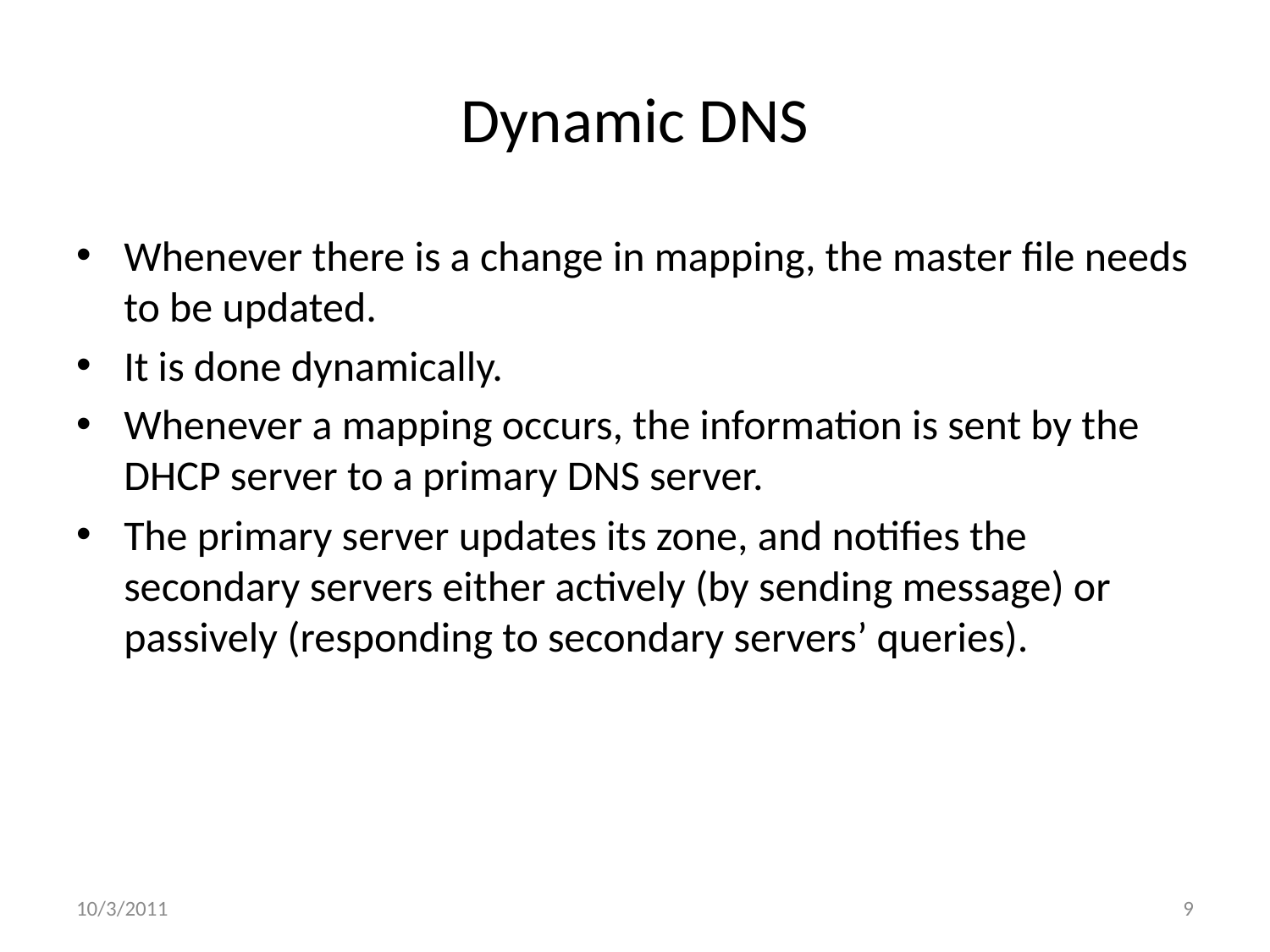

# Dynamic DNS
Whenever there is a change in mapping, the master file needs to be updated.
It is done dynamically.
Whenever a mapping occurs, the information is sent by the DHCP server to a primary DNS server.
The primary server updates its zone, and notifies the secondary servers either actively (by sending message) or passively (responding to secondary servers’ queries).
10/3/2011
9